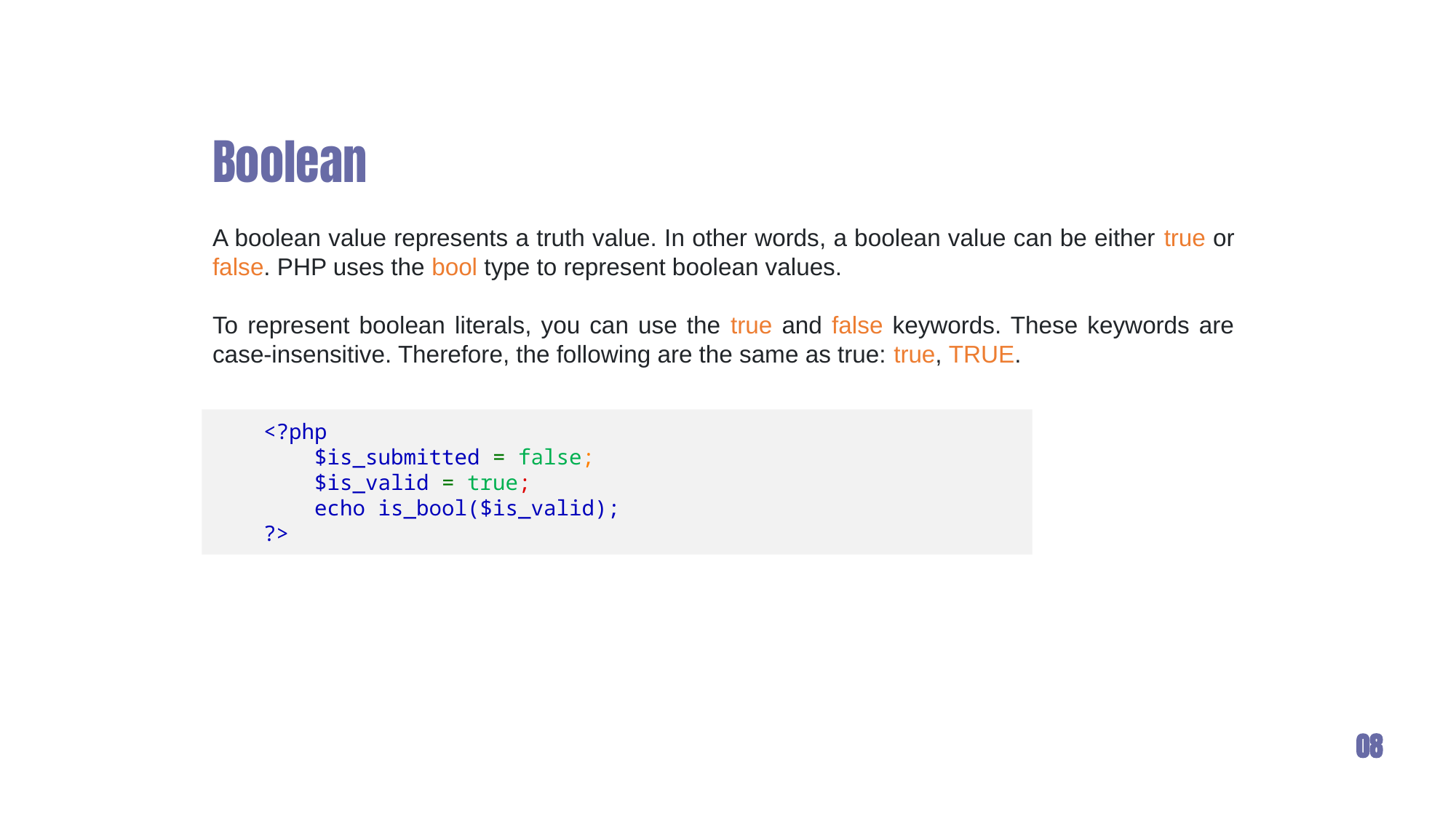

Boolean
A boolean value represents a truth value. In other words, a boolean value can be either true or false. PHP uses the bool type to represent boolean values.

To represent boolean literals, you can use the true and false keywords. These keywords are case-insensitive. Therefore, the following are the same as true: true, TRUE.
    <?php
        $is_submitted = false;
        $is_valid = true;
        echo is_bool($is_valid);
    ?>
08